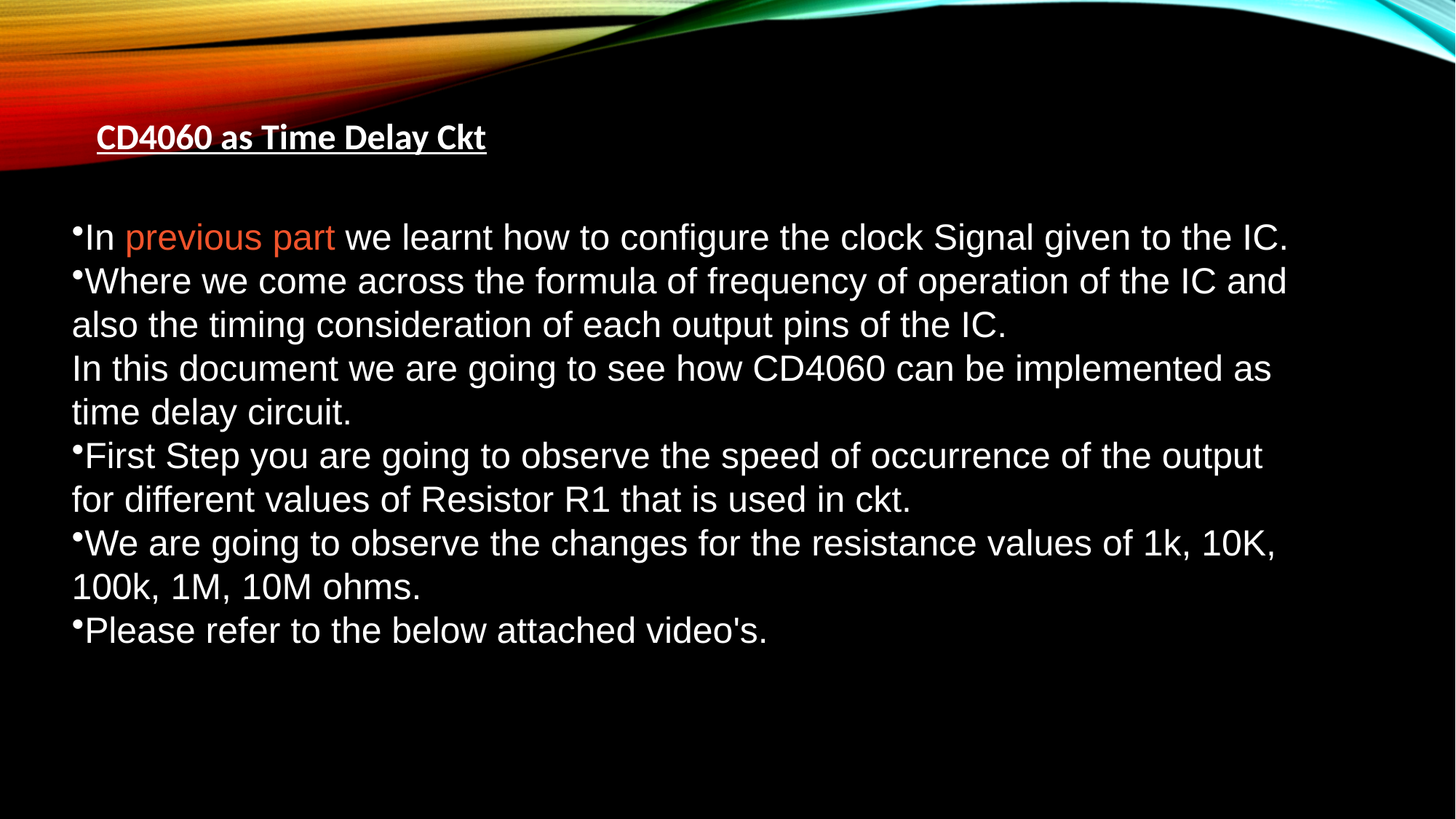

# CD4060 as Time Delay Ckt

In previous part we learnt how to configure the clock Signal given to the IC.
Where we come across the formula of frequency of operation of the IC and also the timing consideration of each output pins of the IC.
In this document we are going to see how CD4060 can be implemented as time delay circuit.
First Step you are going to observe the speed of occurrence of the output for different values of Resistor R1 that is used in ckt.
We are going to observe the changes for the resistance values of 1k, 10K, 100k, 1M, 10M ohms.
Please refer to the below attached video's.